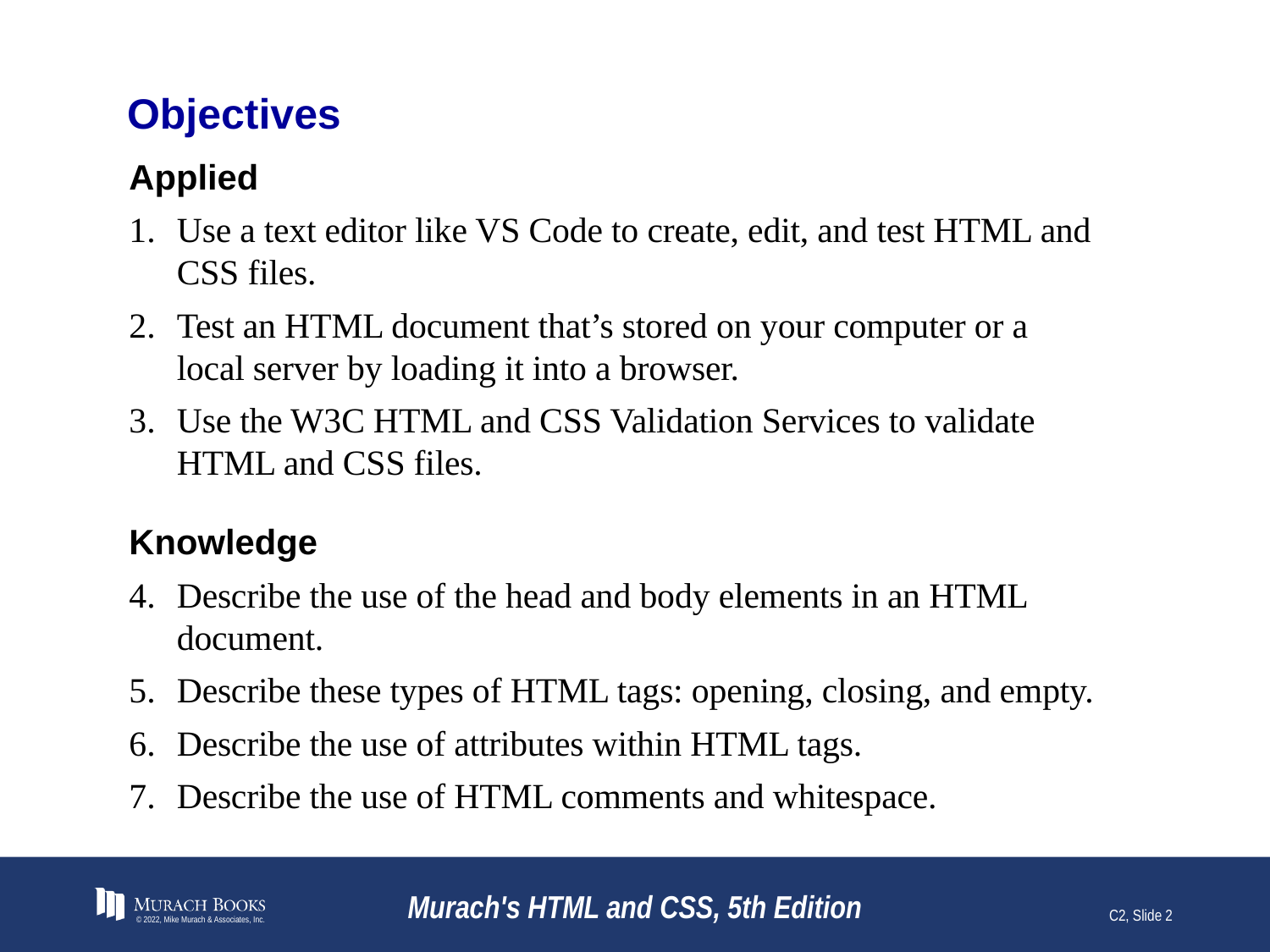

# Objectives
Applied
Use a text editor like VS Code to create, edit, and test HTML and CSS files.
Test an HTML document that’s stored on your computer or a local server by loading it into a browser.
Use the W3C HTML and CSS Validation Services to validate HTML and CSS files.
Knowledge
Describe the use of the head and body elements in an HTML document.
Describe these types of HTML tags: opening, closing, and empty.
Describe the use of attributes within HTML tags.
Describe the use of HTML comments and whitespace.

© 2022, Mike Murach & Associates, Inc.
Murach's HTML and CSS, 5th Edition

C2, Slide 2